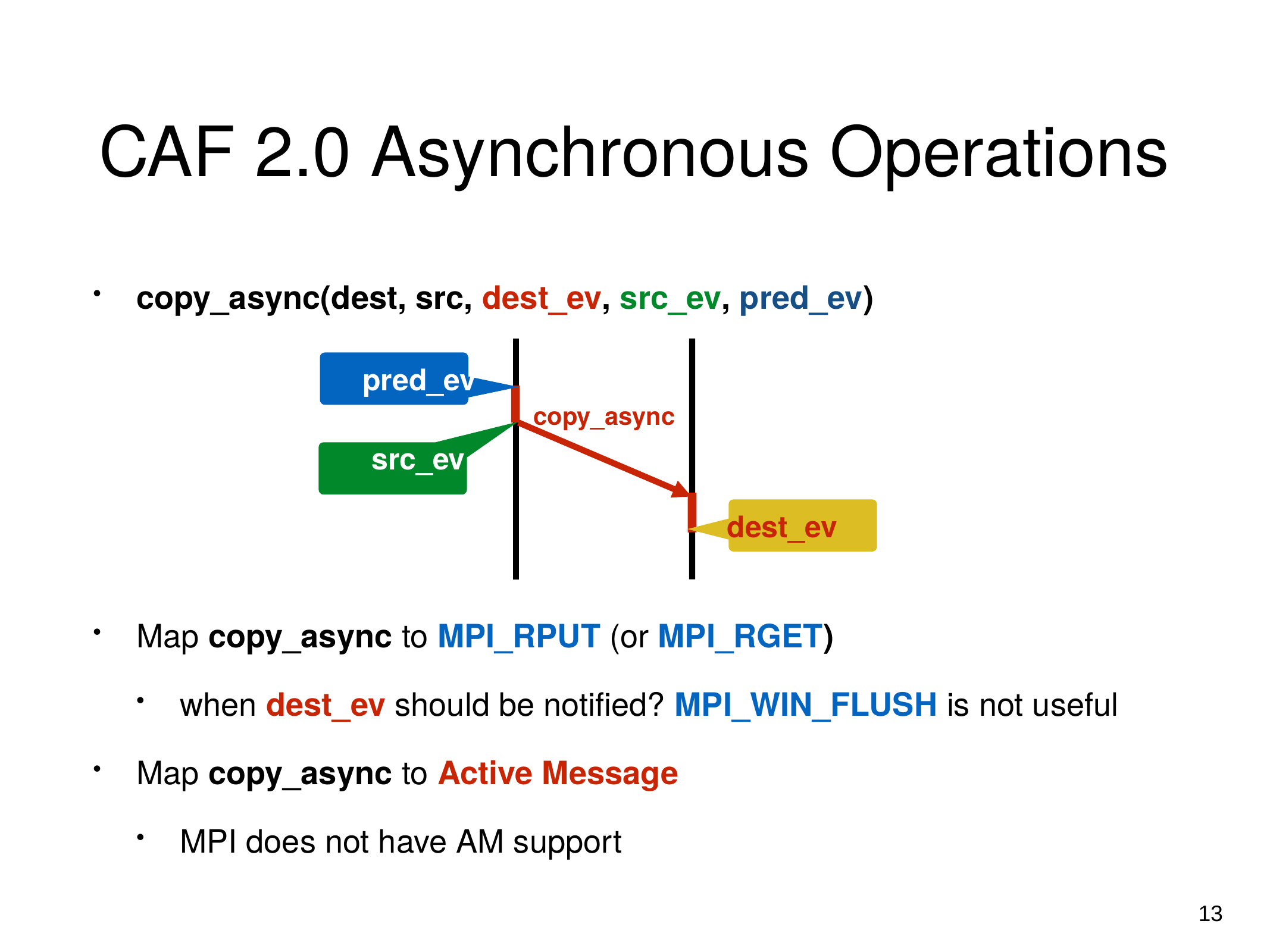

# CAF 2.0 Asynchronous Operations
copy_async(dest, src, dest_ev, src_ev, pred_ev)

copy_async
pred_ev

src_ev

dest_ev
Map copy_async to MPI_RPUT (or MPI_RGET)
when dest_ev should be notified? MPI_WIN_FLUSH is not useful
Map copy_async to Active Message
MPI does not have AM support
13